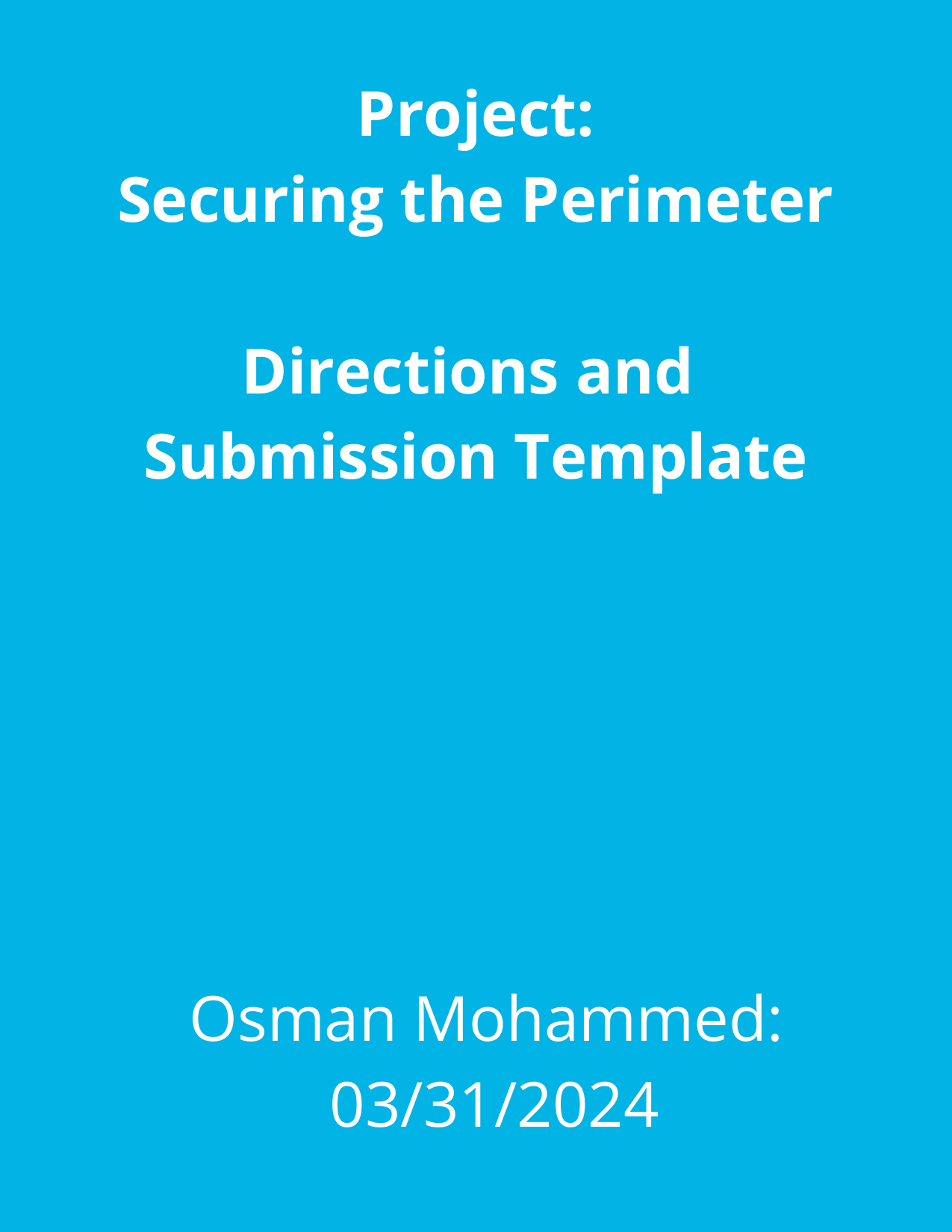

Project:
Securing the Perimeter

Directions and
Submission Template

Osman Mohammed:
03/31/2024